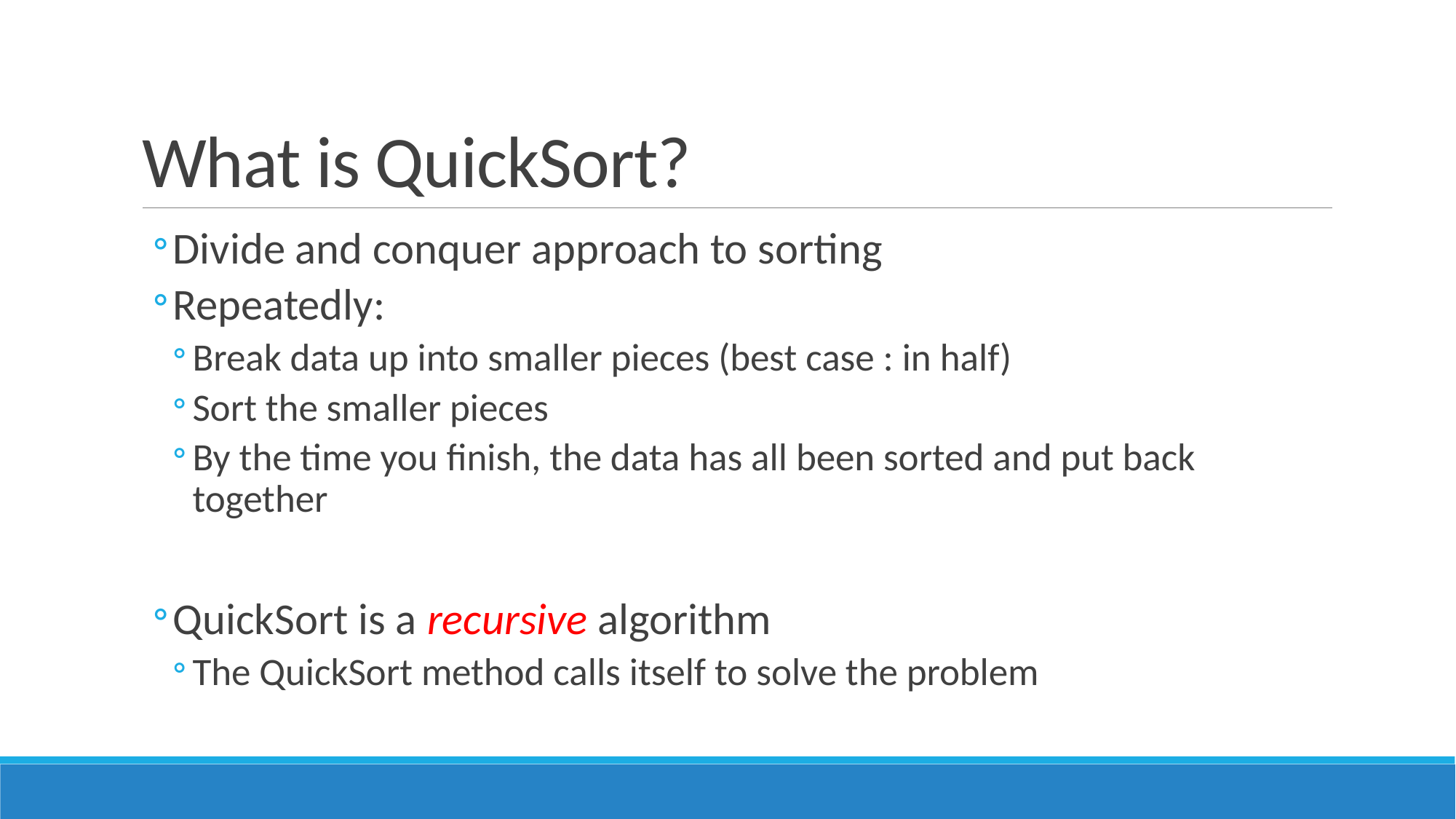

# What is QuickSort?
Divide and conquer approach to sorting
Repeatedly:
Break data up into smaller pieces (best case : in half)
Sort the smaller pieces
By the time you finish, the data has all been sorted and put back together

QuickSort is a recursive algorithm
The QuickSort method calls itself to solve the problem